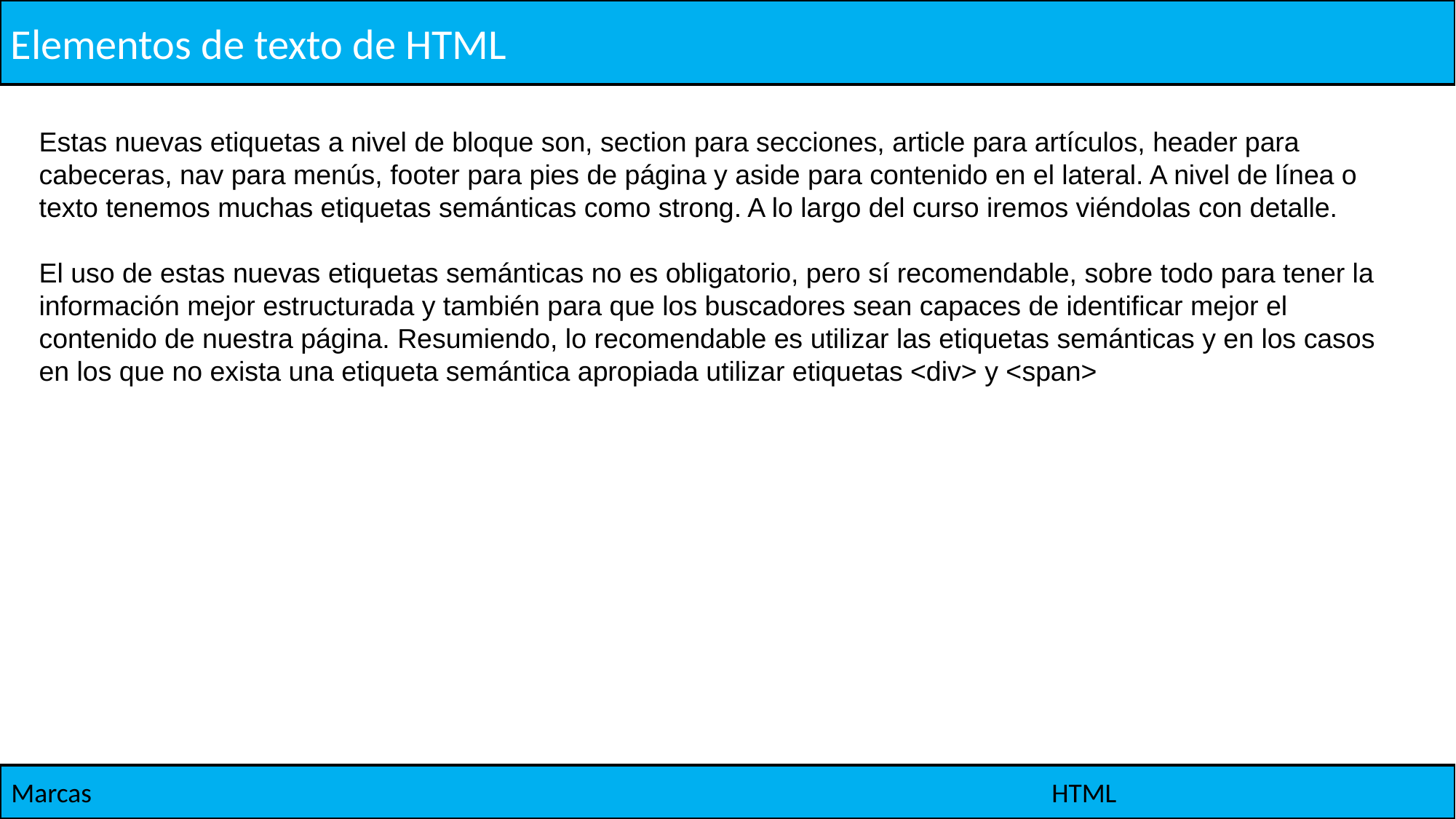

Elementos de texto de HTML

Estas nuevas etiquetas a nivel de bloque son, section para secciones, article para artículos, header para cabeceras, nav para menús, footer para pies de página y aside para contenido en el lateral. A nivel de línea o texto tenemos muchas etiquetas semánticas como strong. A lo largo del curso iremos viéndolas con detalle.

El uso de estas nuevas etiquetas semánticas no es obligatorio, pero sí recomendable, sobre todo para tener la información mejor estructurada y también para que los buscadores sean capaces de identificar mejor el contenido de nuestra página. Resumiendo, lo recomendable es utilizar las etiquetas semánticas y en los casos en los que no exista una etiqueta semántica apropiada utilizar etiquetas <div> y <span>

Marcas

HTML